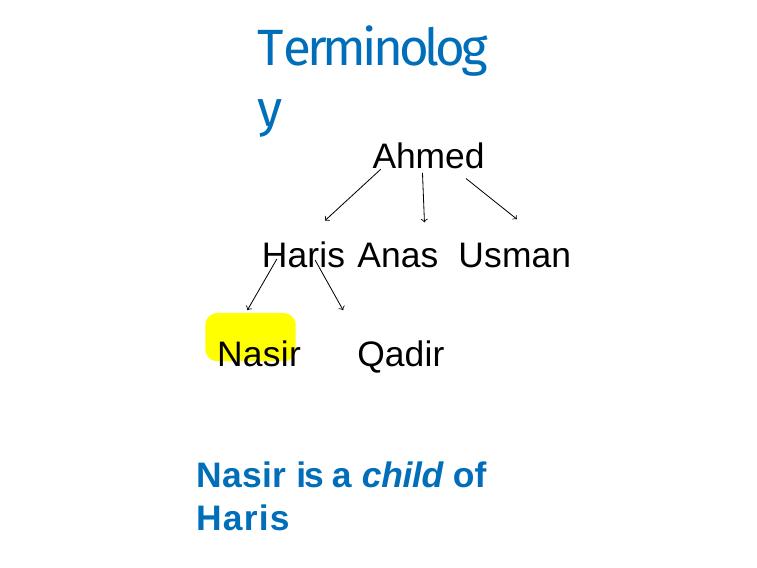

# Terminology

Nasir is a child of Haris
Ahmed
Haris	Anas  Usman     Nasir	Qadir